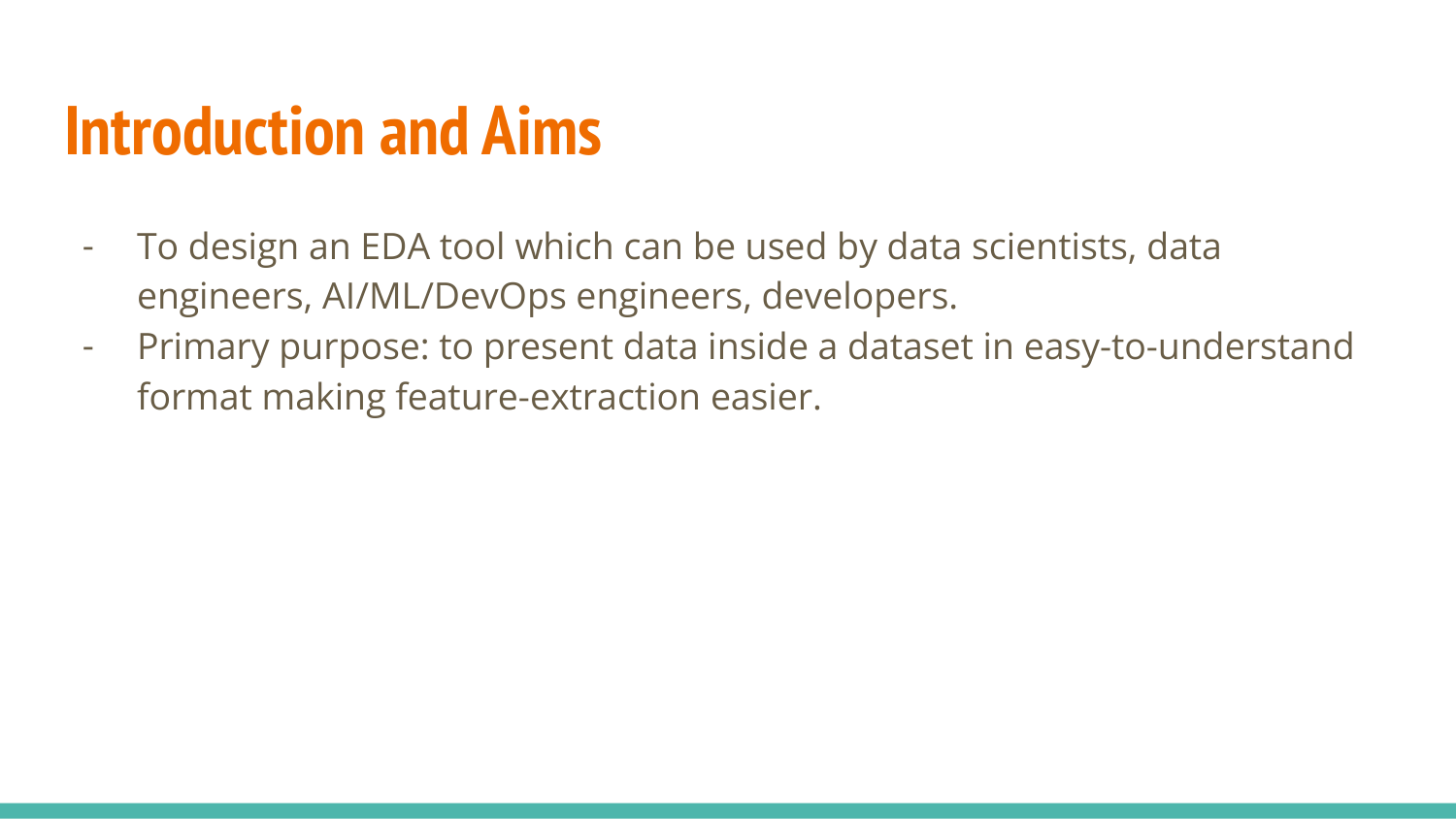

# Introduction and Aims
To design an EDA tool which can be used by data scientists, data engineers, AI/ML/DevOps engineers, developers.
Primary purpose: to present data inside a dataset in easy-to-understand format making feature-extraction easier.